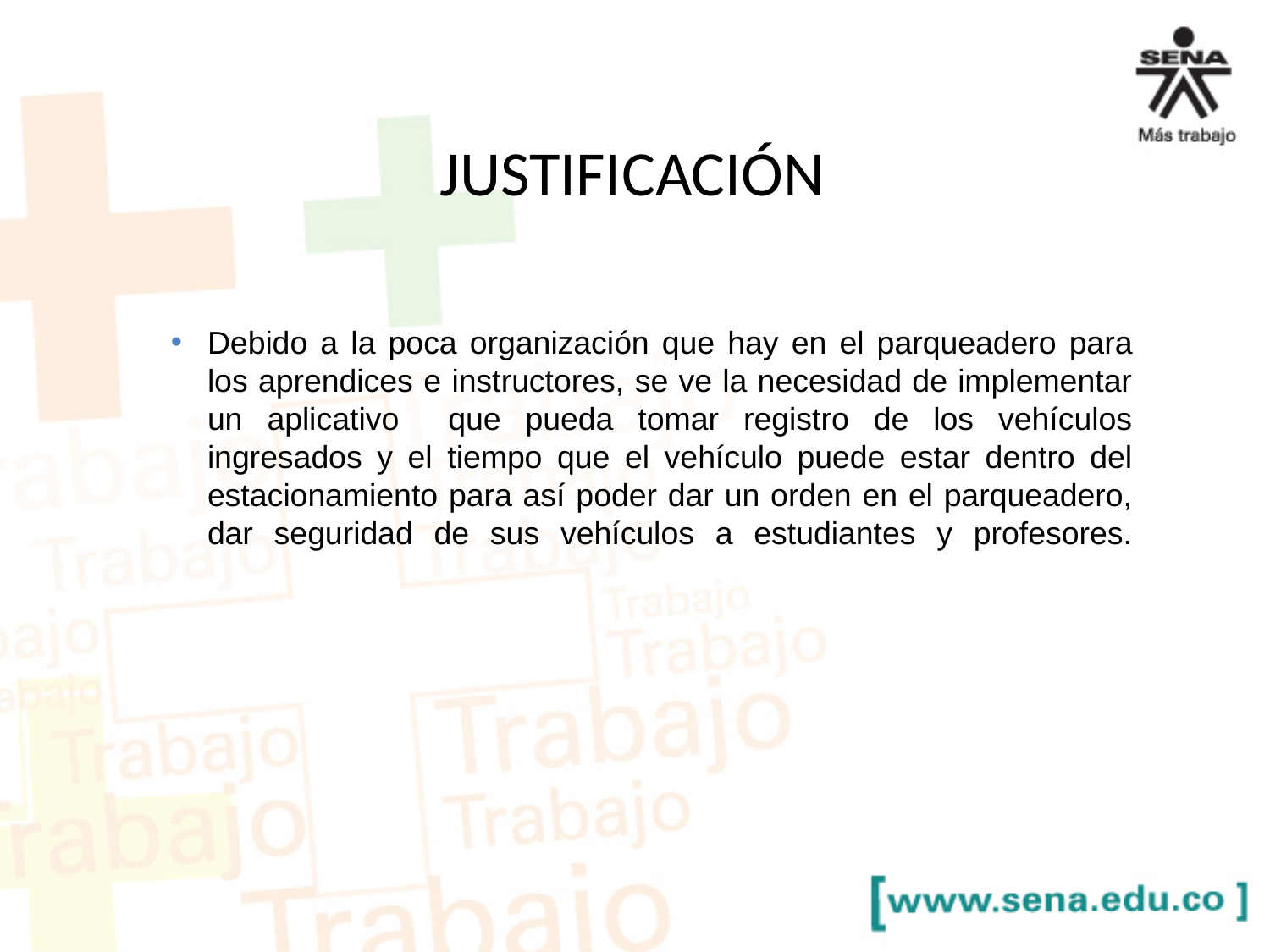

JUSTIFICACIÓN
Debido a la poca organización que hay en el parqueadero para los aprendices e instructores, se ve la necesidad de implementar un aplicativo  que pueda tomar registro de los vehículos ingresados y el tiempo que el vehículo puede estar dentro del estacionamiento para así poder dar un orden en el parqueadero, dar seguridad de sus vehículos a estudiantes y profesores.